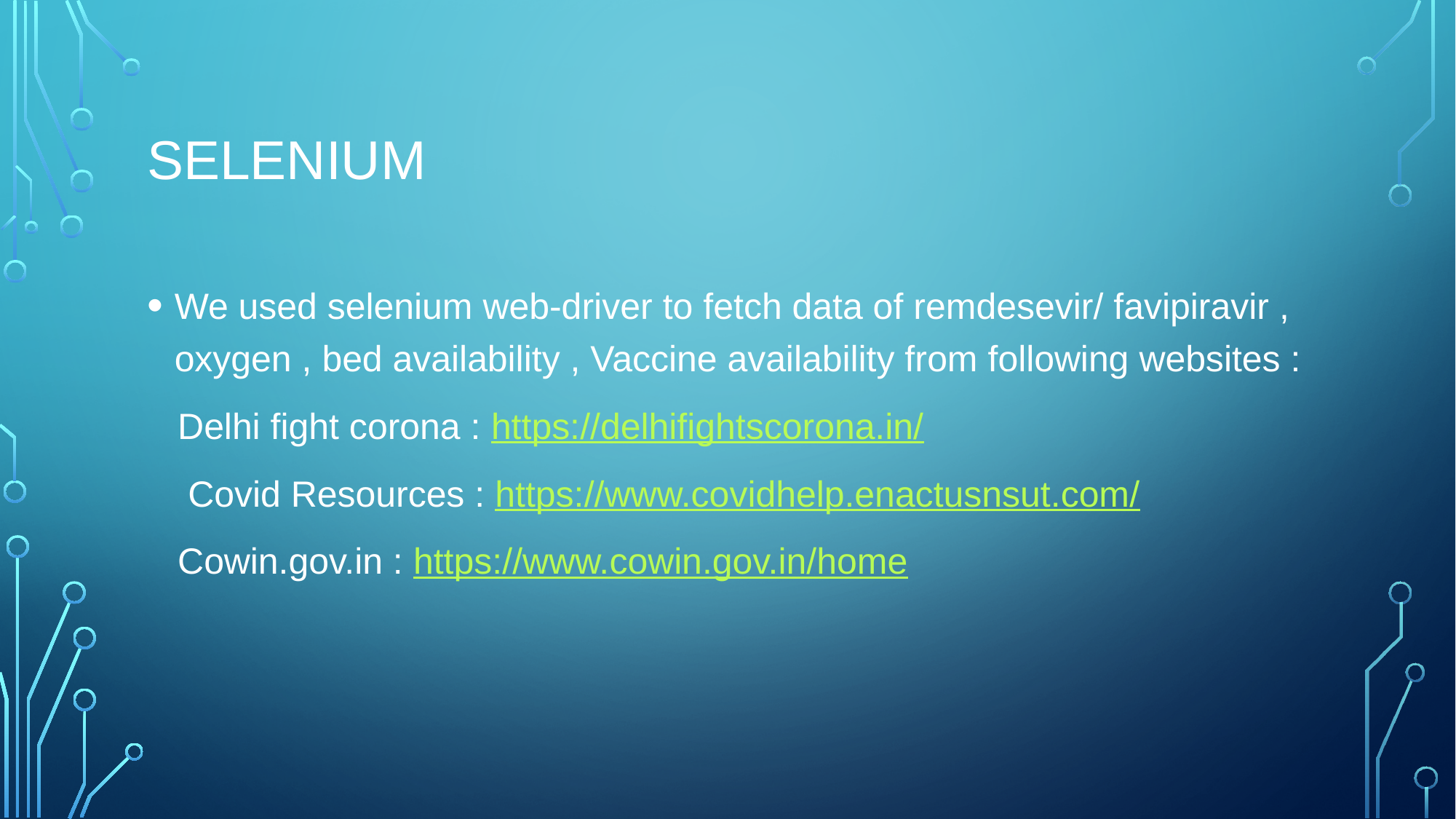

# Selenium
We used selenium web-driver to fetch data of remdesevir/ favipiravir , oxygen , bed availability , Vaccine availability from following websites :
   Delhi fight corona : https://delhifightscorona.in/
    Covid Resources : https://www.covidhelp.enactusnsut.com/
   Cowin.gov.in : https://www.cowin.gov.in/home